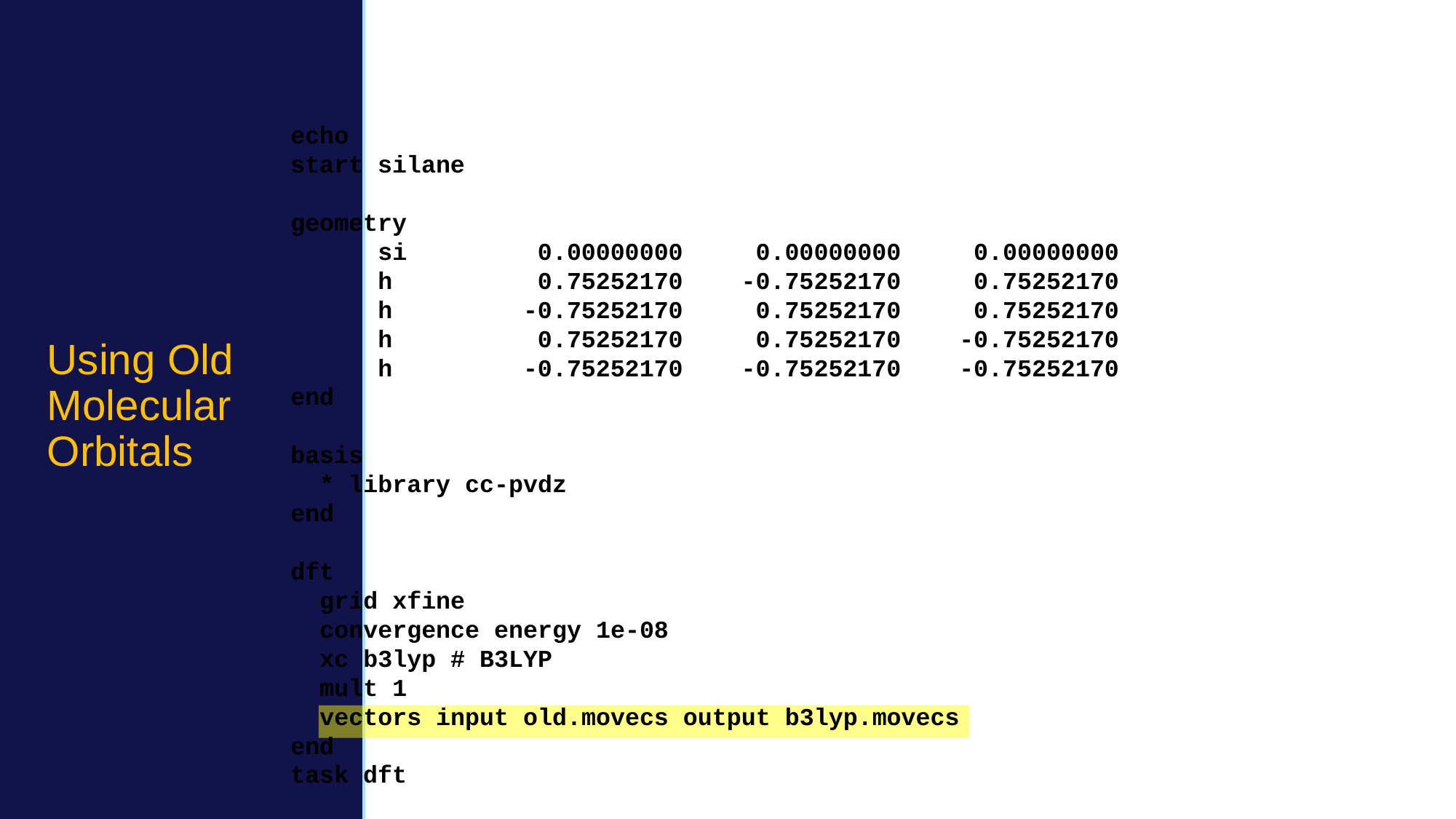

# Using Old Molecular Orbitals

echo
start silane

geometry
      si         0.00000000     0.00000000     0.00000000
      h          0.75252170    -0.75252170     0.75252170
      h         -0.75252170     0.75252170     0.75252170
      h          0.75252170     0.75252170    -0.75252170
      h         -0.75252170    -0.75252170    -0.75252170
end

basis
  * library cc-pvdz
end

dft
  grid xfine
  convergence energy 1e-08
  xc b3lyp # B3LYP
  mult 1
  vectors input old.movecs output b3lyp.movecs
end
task dft